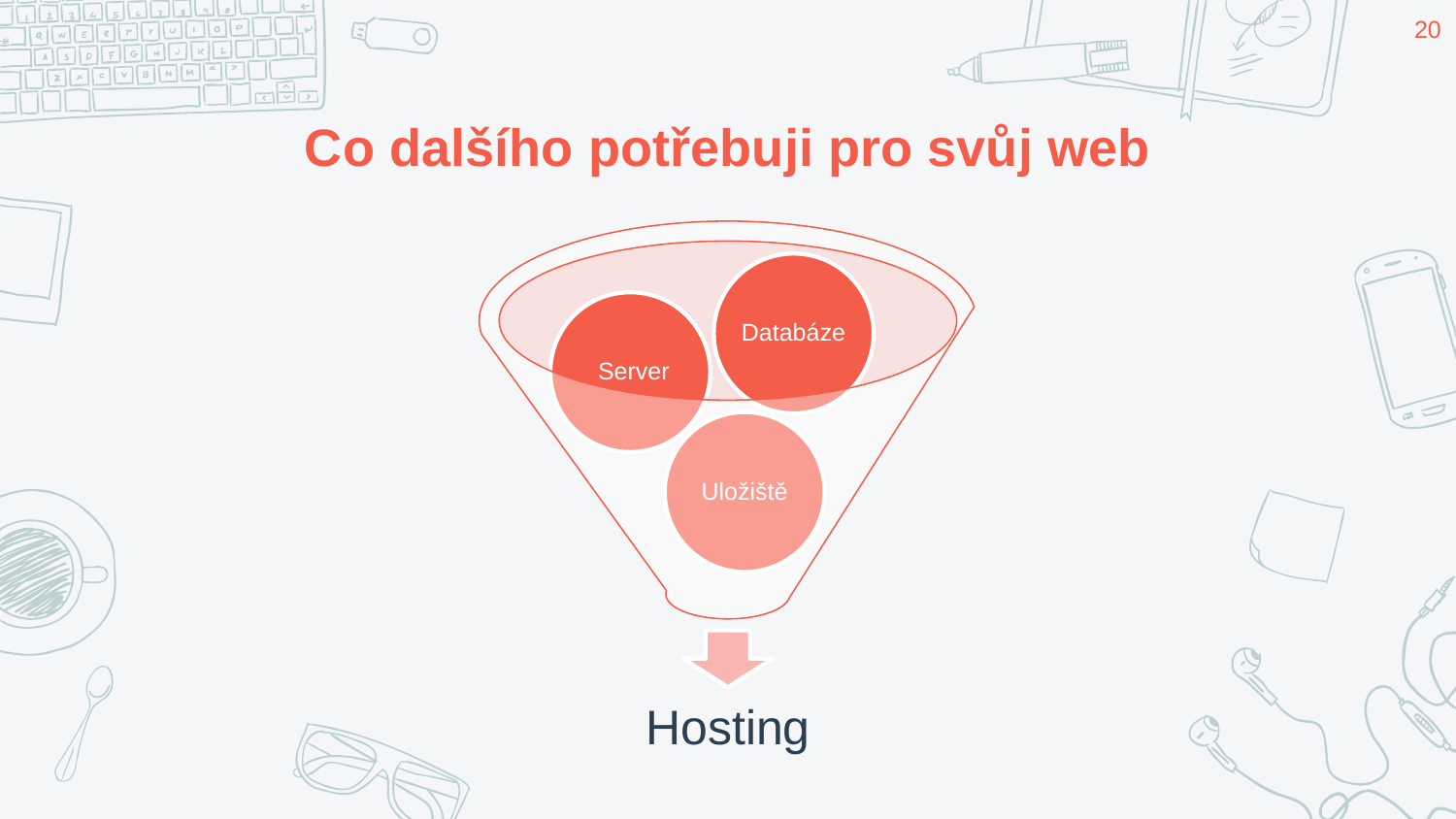

20
# Co dalšího potřebuji pro svůj web
Hosting
Uložiště
 Server
Databáze